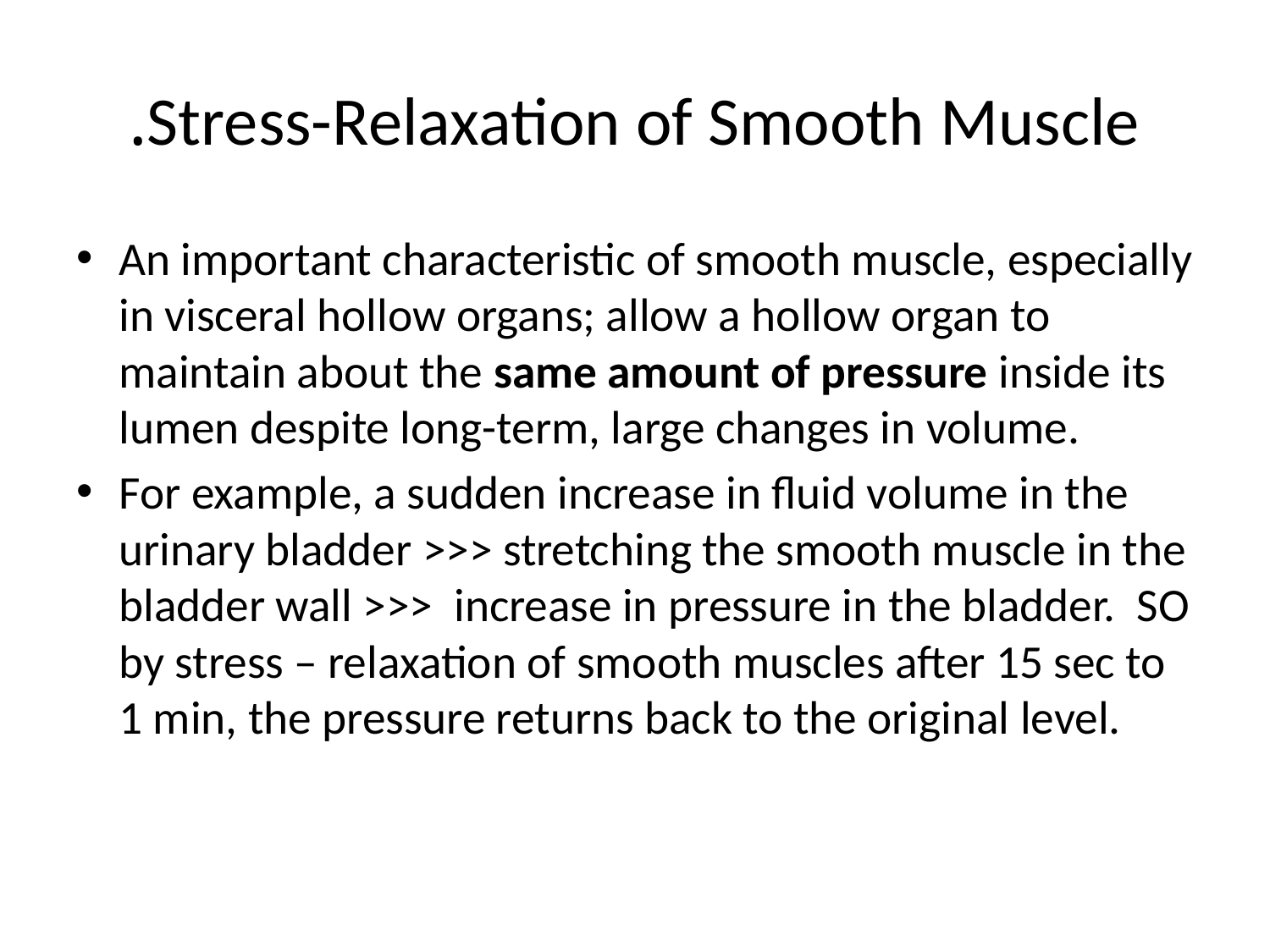

# Stress-Relaxation of Smooth Muscle.
An important characteristic of smooth muscle, especially in visceral hollow organs; allow a hollow organ to maintain about the same amount of pressure inside its lumen despite long-term, large changes in volume.
For example, a sudden increase in fluid volume in the urinary bladder >>> stretching the smooth muscle in the bladder wall >>>  increase in pressure in the bladder.  SO by stress – relaxation of smooth muscles after 15 sec to 1 min, the pressure returns back to the original level.